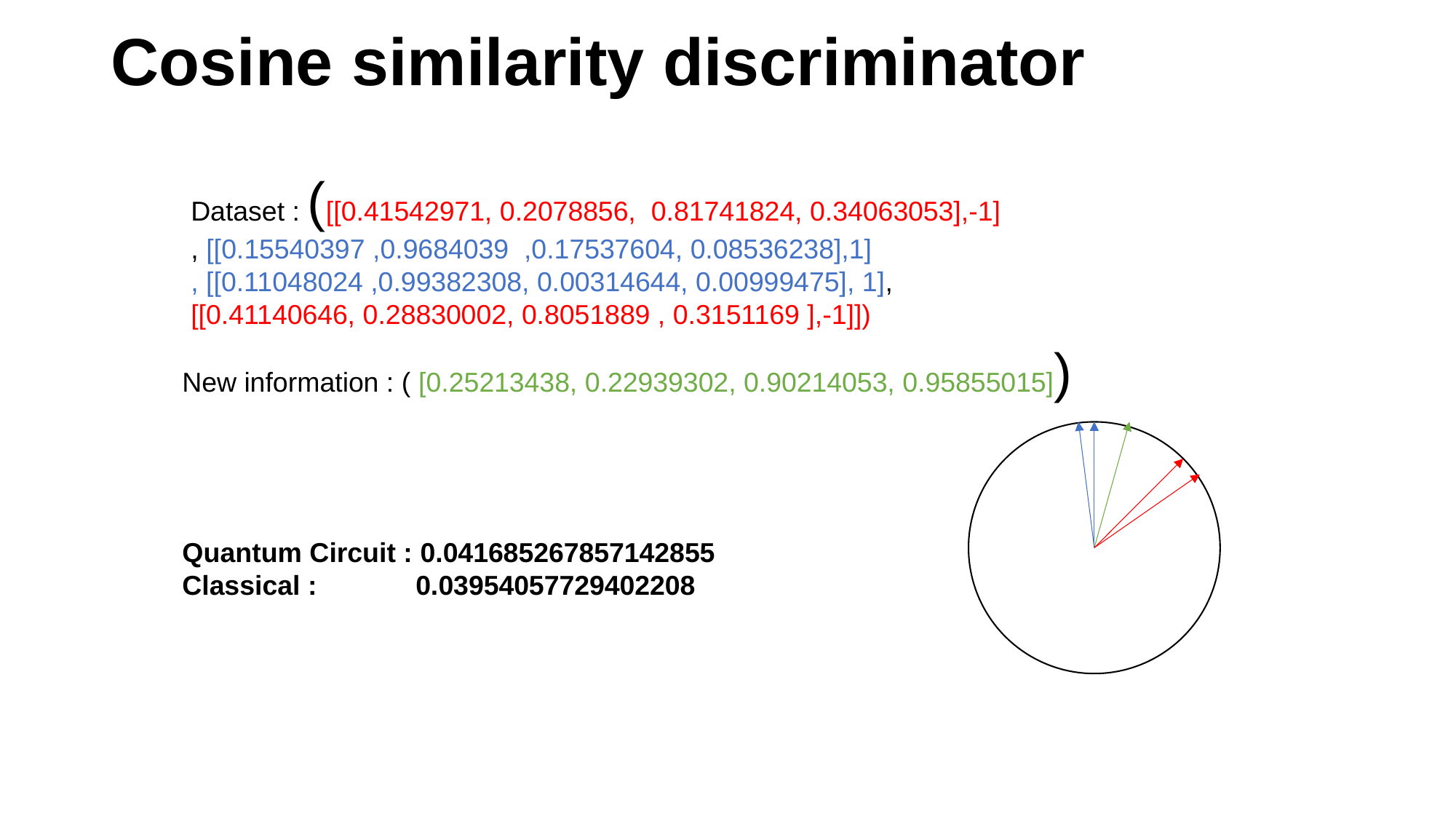

# Cosine similarity discriminator
Dataset : ([[0.41542971, 0.2078856,  0.81741824, 0.34063053],-1]
, [[0.15540397 ,0.9684039  ,0.17537604, 0.08536238],1]
, [[0.11048024 ,0.99382308, 0.00314644, 0.00999475], 1],
[[0.41140646, 0.28830002, 0.8051889 , 0.3151169 ],-1]])

New information : ( [0.25213438, 0.22939302, 0.90214053, 0.95855015])

Quantum Circuit : 0.041685267857142855
Classical : 	  0.03954057729402208